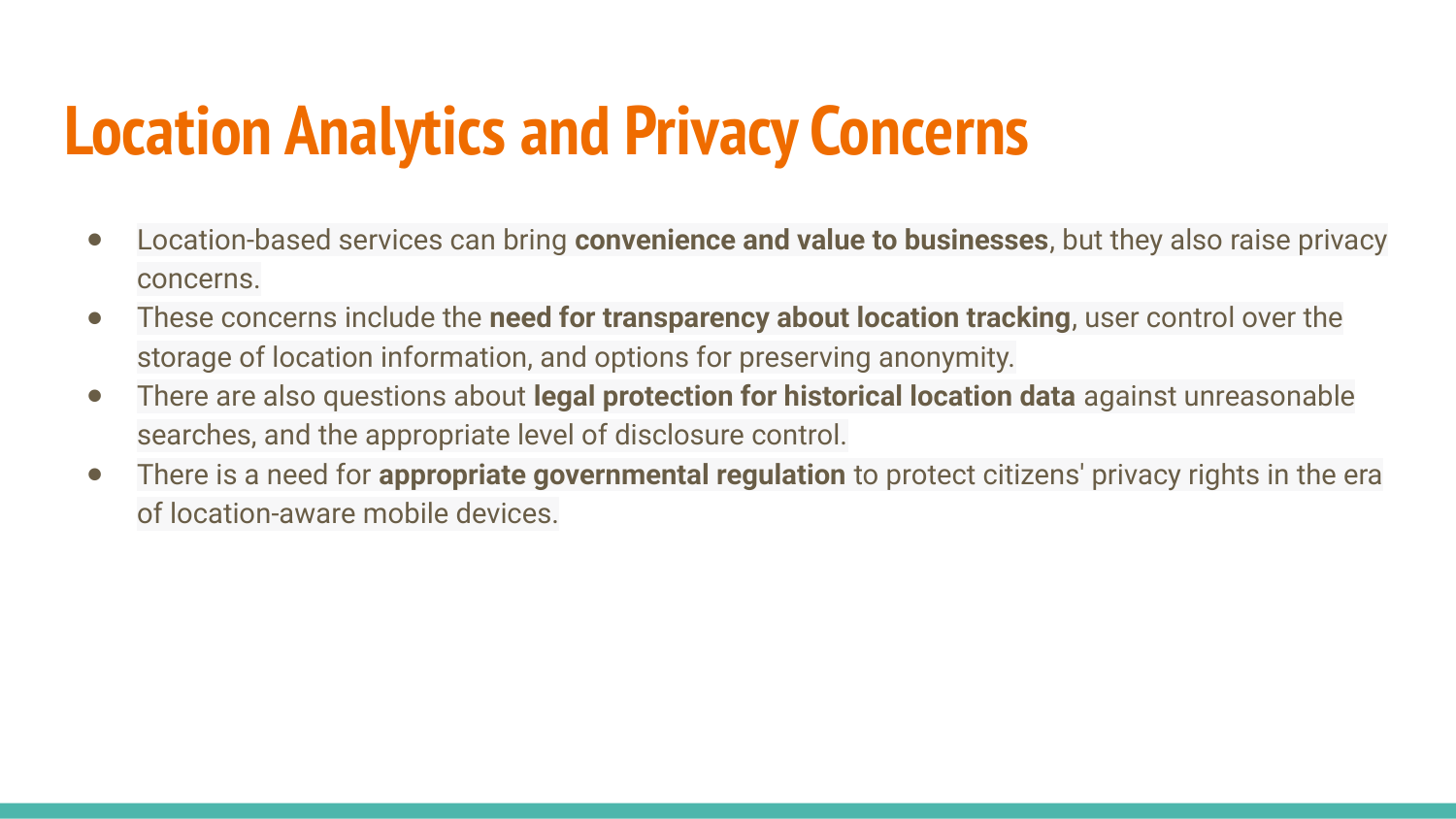

# Location Analytics and Privacy Concerns
Location-based services can bring convenience and value to businesses, but they also raise privacy concerns.
These concerns include the need for transparency about location tracking, user control over the storage of location information, and options for preserving anonymity.
There are also questions about legal protection for historical location data against unreasonable searches, and the appropriate level of disclosure control.
There is a need for appropriate governmental regulation to protect citizens' privacy rights in the era of location-aware mobile devices.